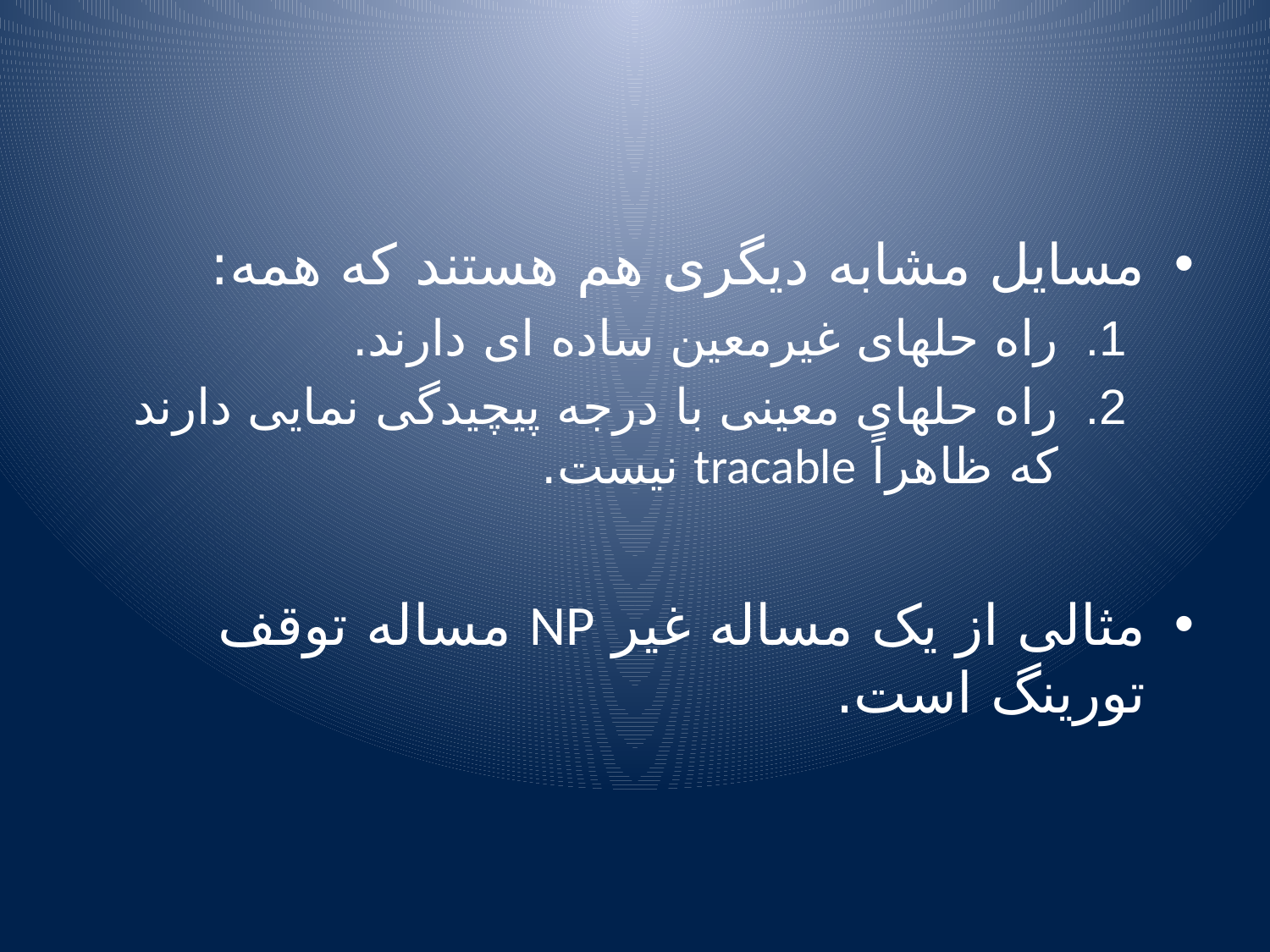

#
مسایل مشابه دیگری هم هستند که همه:
راه حلهای غیرمعین ساده ای دارند.
راه حلهای معینی با درجه پیچیدگی نمایی دارند که ظاهراً tracable نیست.

مثالی از یک مساله غیر NP مساله توقف تورینگ است.